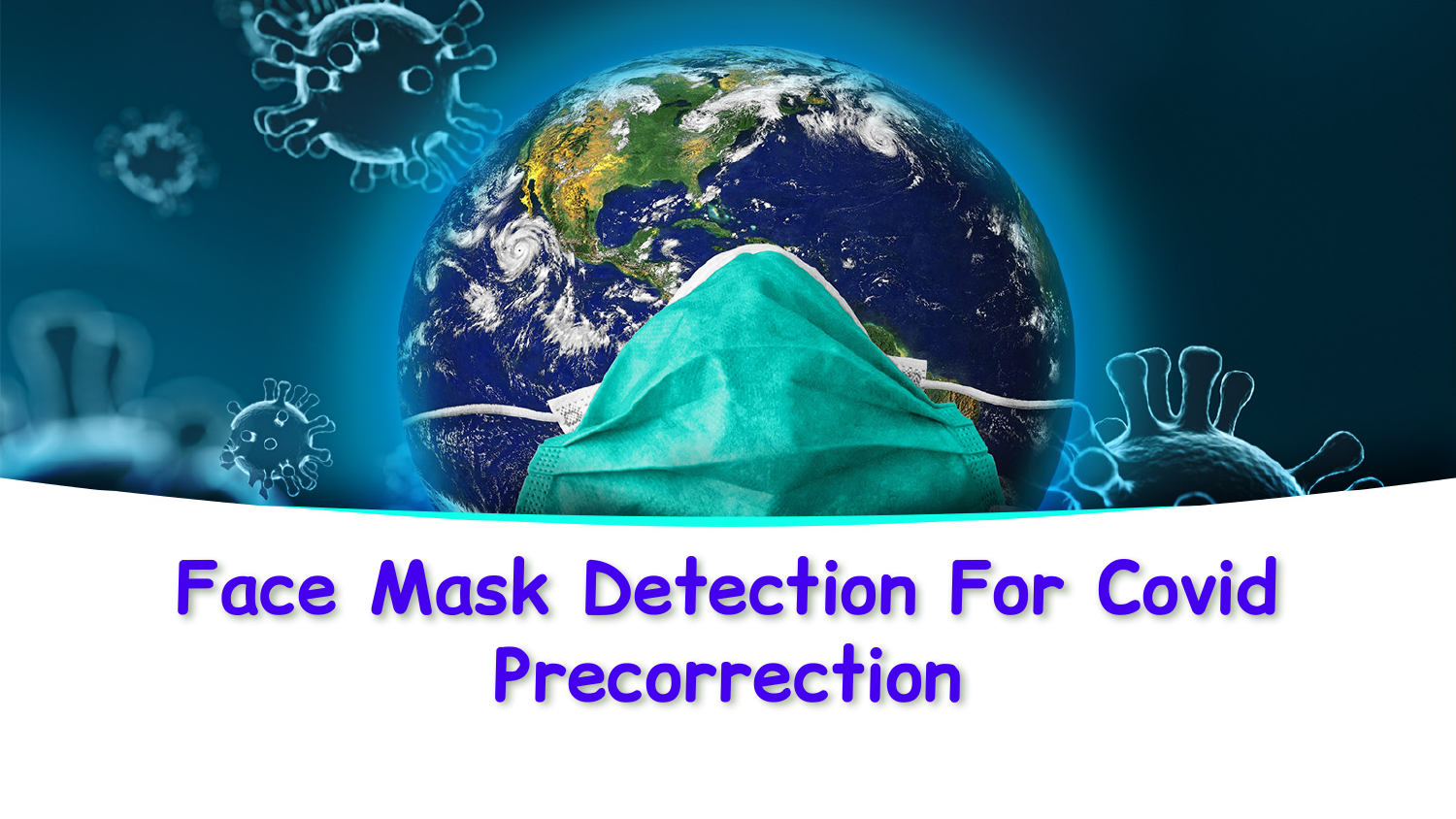

# Face Mask Detection For Covid Precorrection
c